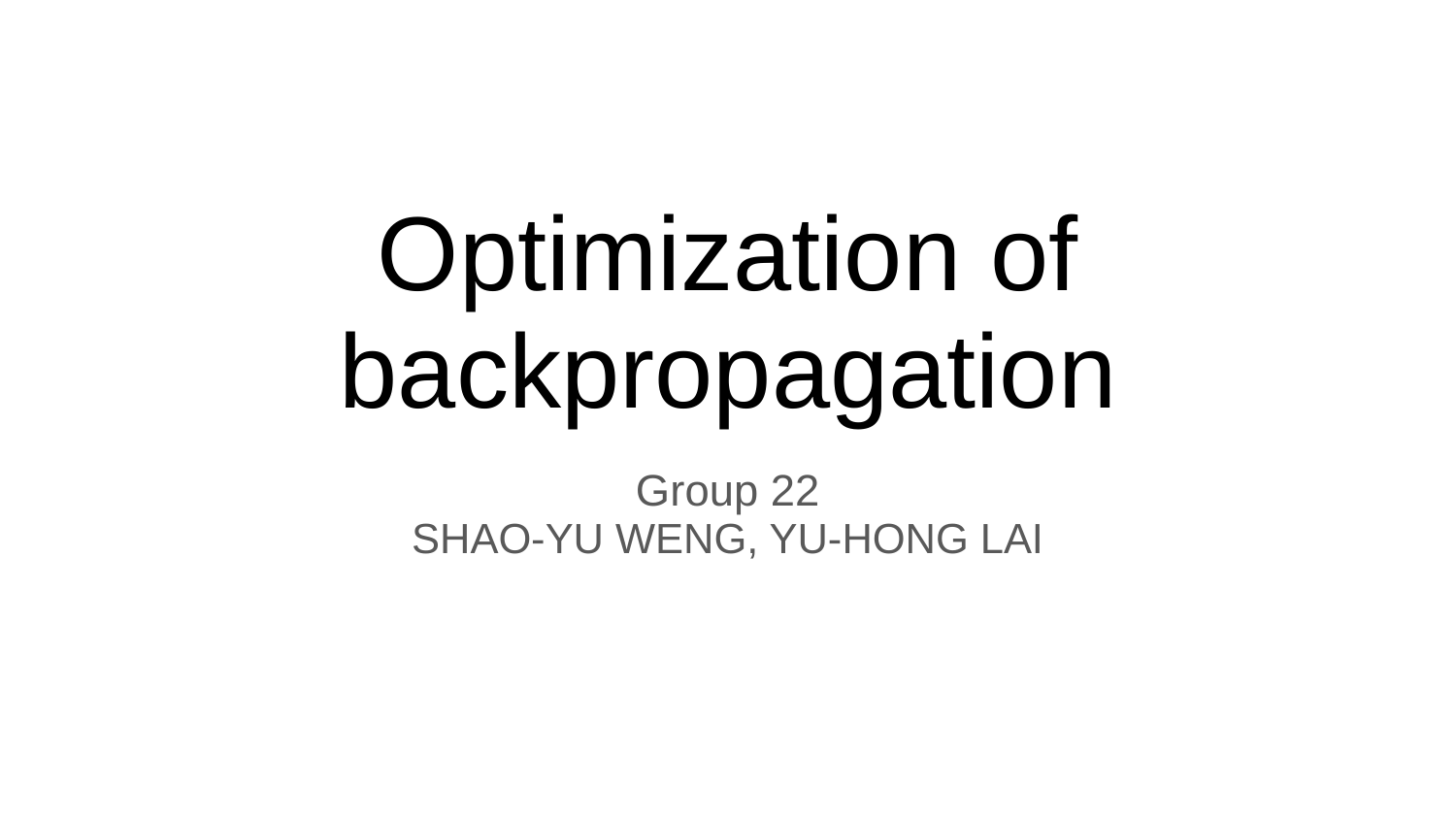

# Optimization of backpropagation
Group 22
SHAO-YU WENG, YU-HONG LAI